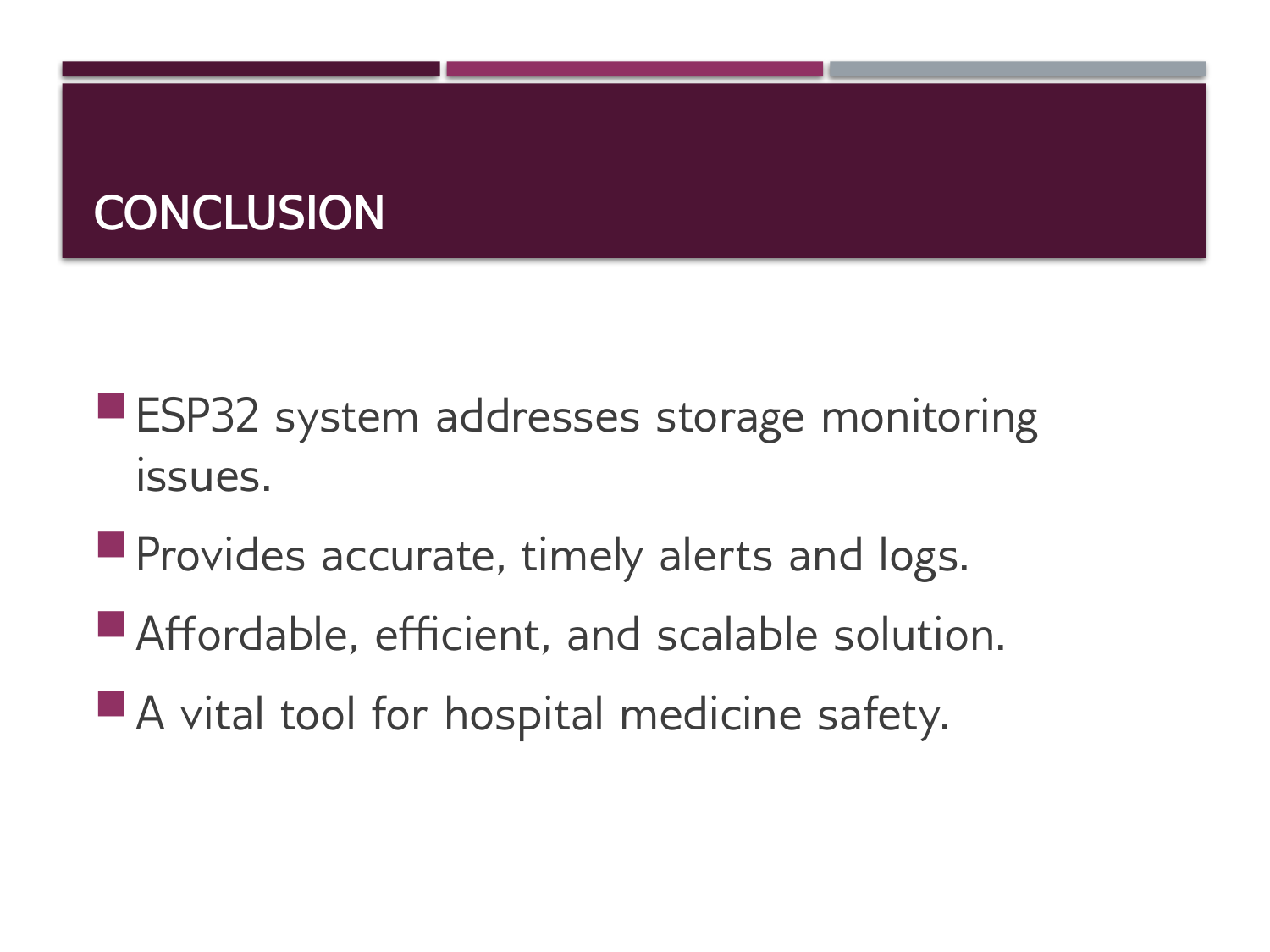

# Conclusion
ESP32 system addresses storage monitoring issues.
Provides accurate, timely alerts and logs.
Affordable, efficient, and scalable solution.
A vital tool for hospital medicine safety.